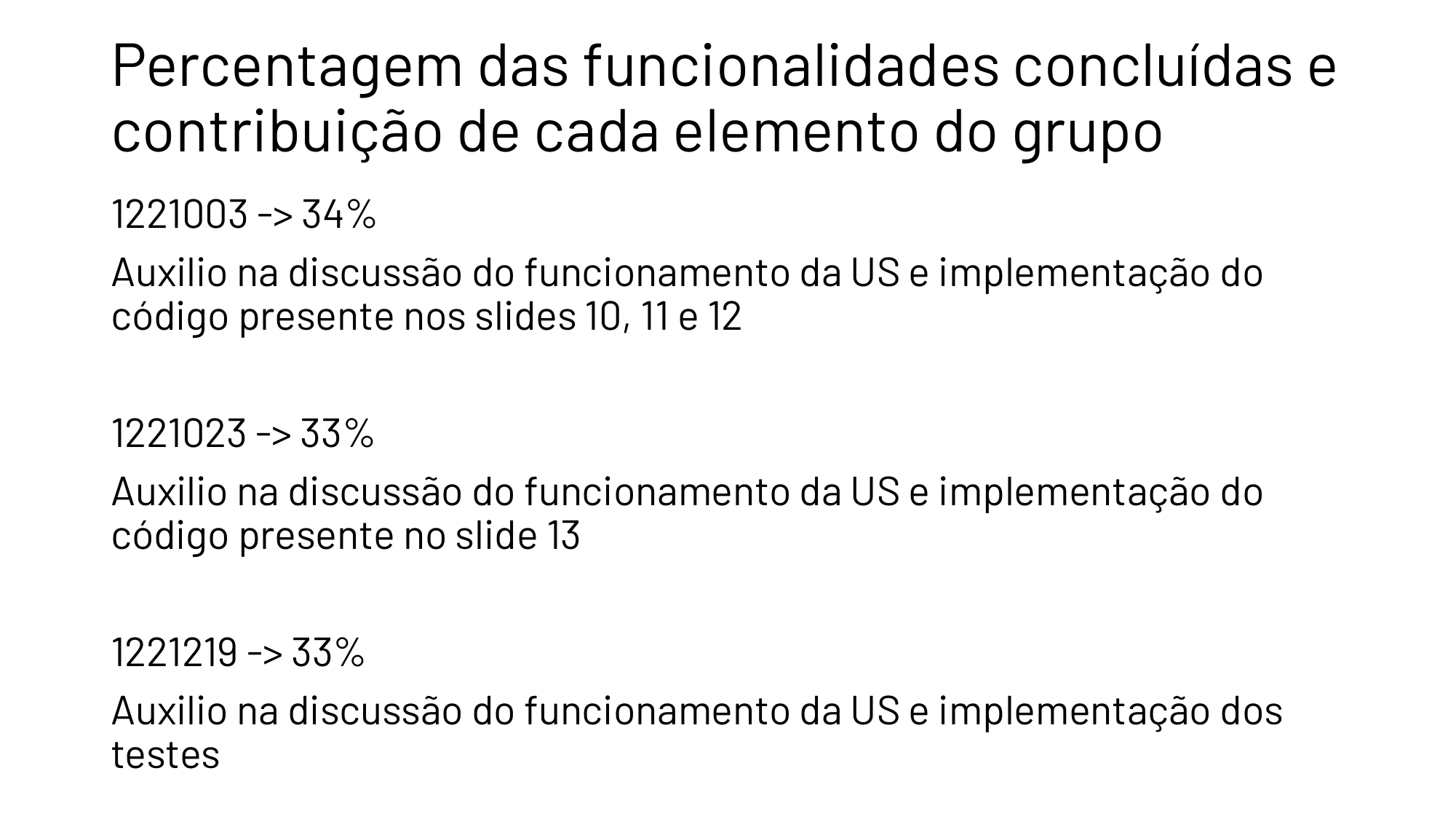

# Percentagem das funcionalidades concluídas e contribuição de cada elemento do grupo
1221003 -> 34%
Auxilio na discussão do funcionamento da US e implementação do código presente nos slides 10, 11 e 12

1221023 -> 33%
Auxilio na discussão do funcionamento da US e implementação do código presente no slide 13

1221219 -> 33%
Auxilio na discussão do funcionamento da US e implementação dos testes